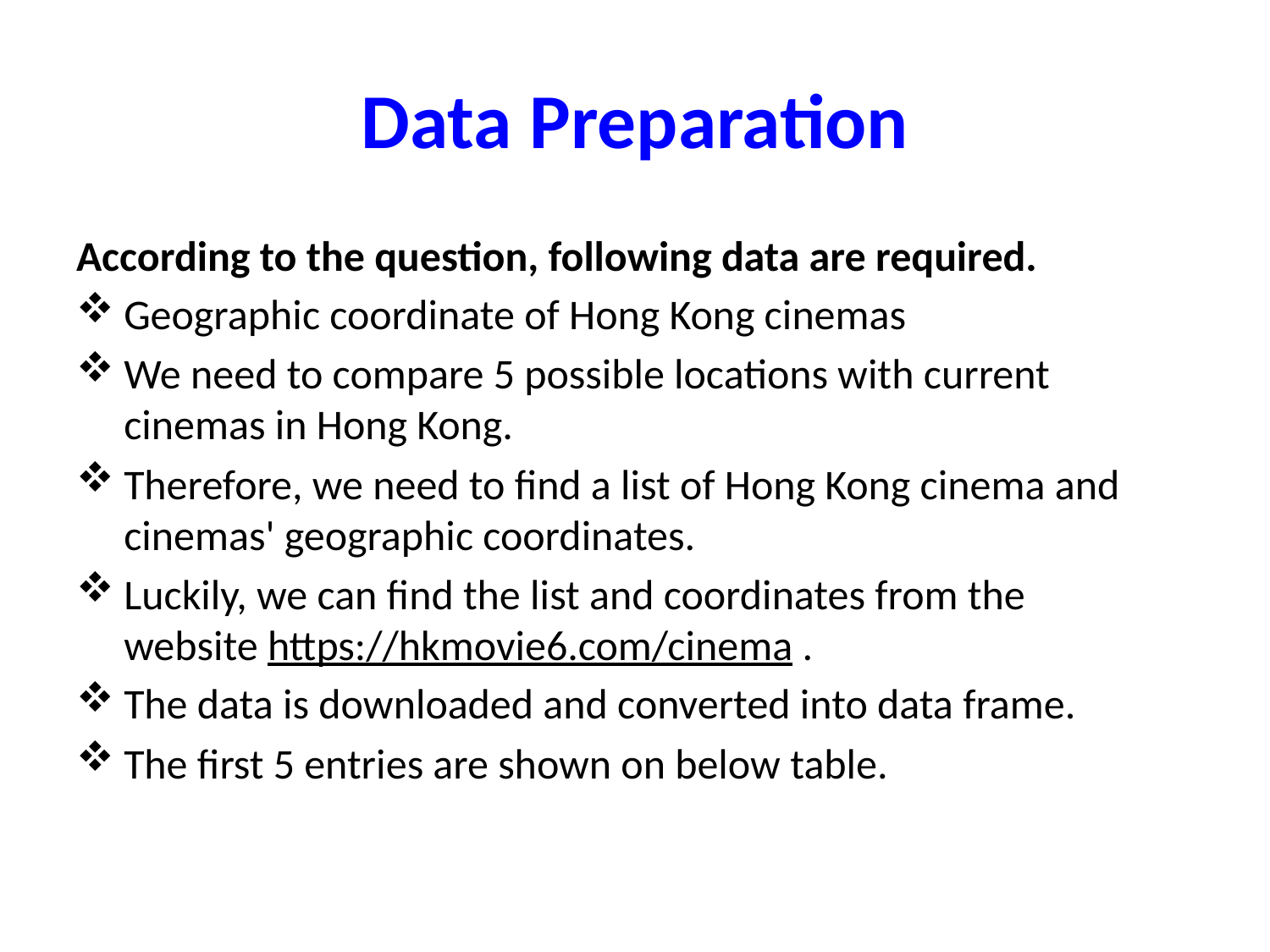

# Data Preparation
According to the question, following data are required.
Geographic coordinate of Hong Kong cinemas
We need to compare 5 possible locations with current cinemas in Hong Kong.
Therefore, we need to find a list of Hong Kong cinema and cinemas' geographic coordinates.
Luckily, we can find the list and coordinates from the website https://hkmovie6.com/cinema .
The data is downloaded and converted into data frame.
The first 5 entries are shown on below table.